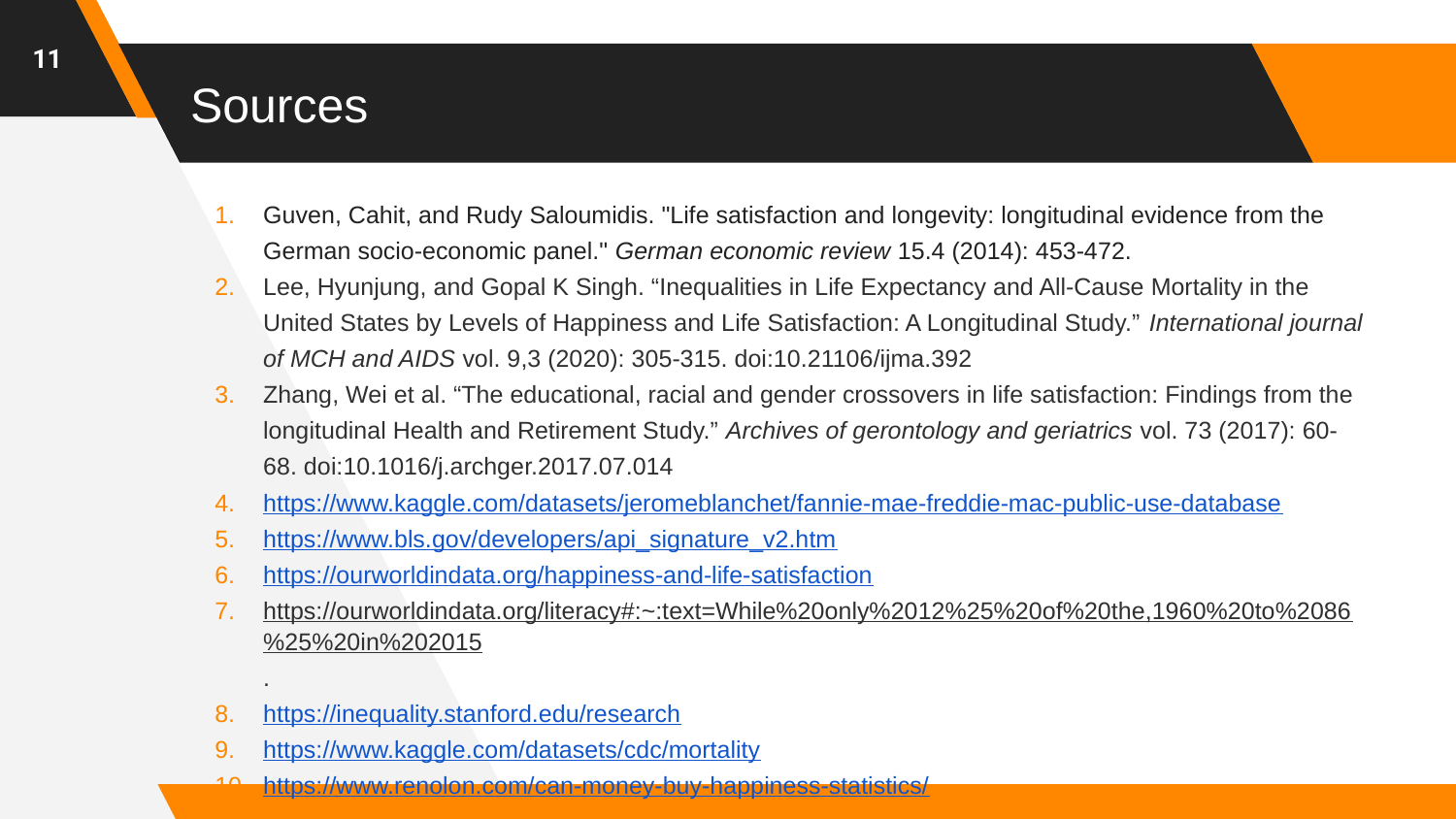

11
# Sources
Guven, Cahit, and Rudy Saloumidis. "Life satisfaction and longevity: longitudinal evidence from the German socio-economic panel." German economic review 15.4 (2014): 453-472.
Lee, Hyunjung, and Gopal K Singh. “Inequalities in Life Expectancy and All-Cause Mortality in the United States by Levels of Happiness and Life Satisfaction: A Longitudinal Study.” International journal of MCH and AIDS vol. 9,3 (2020): 305-315. doi:10.21106/ijma.392
Zhang, Wei et al. “The educational, racial and gender crossovers in life satisfaction: Findings from the longitudinal Health and Retirement Study.” Archives of gerontology and geriatrics vol. 73 (2017): 60-68. doi:10.1016/j.archger.2017.07.014
https://www.kaggle.com/datasets/jeromeblanchet/fannie-mae-freddie-mac-public-use-database
https://www.bls.gov/developers/api_signature_v2.htm
https://ourworldindata.org/happiness-and-life-satisfaction
https://ourworldindata.org/literacy#:~:text=While%20only%2012%25%20of%20the,1960%20to%2086%25%20in%202015.
https://inequality.stanford.edu/research
https://www.kaggle.com/datasets/cdc/mortality
https://www.renolon.com/can-money-buy-happiness-statistics/